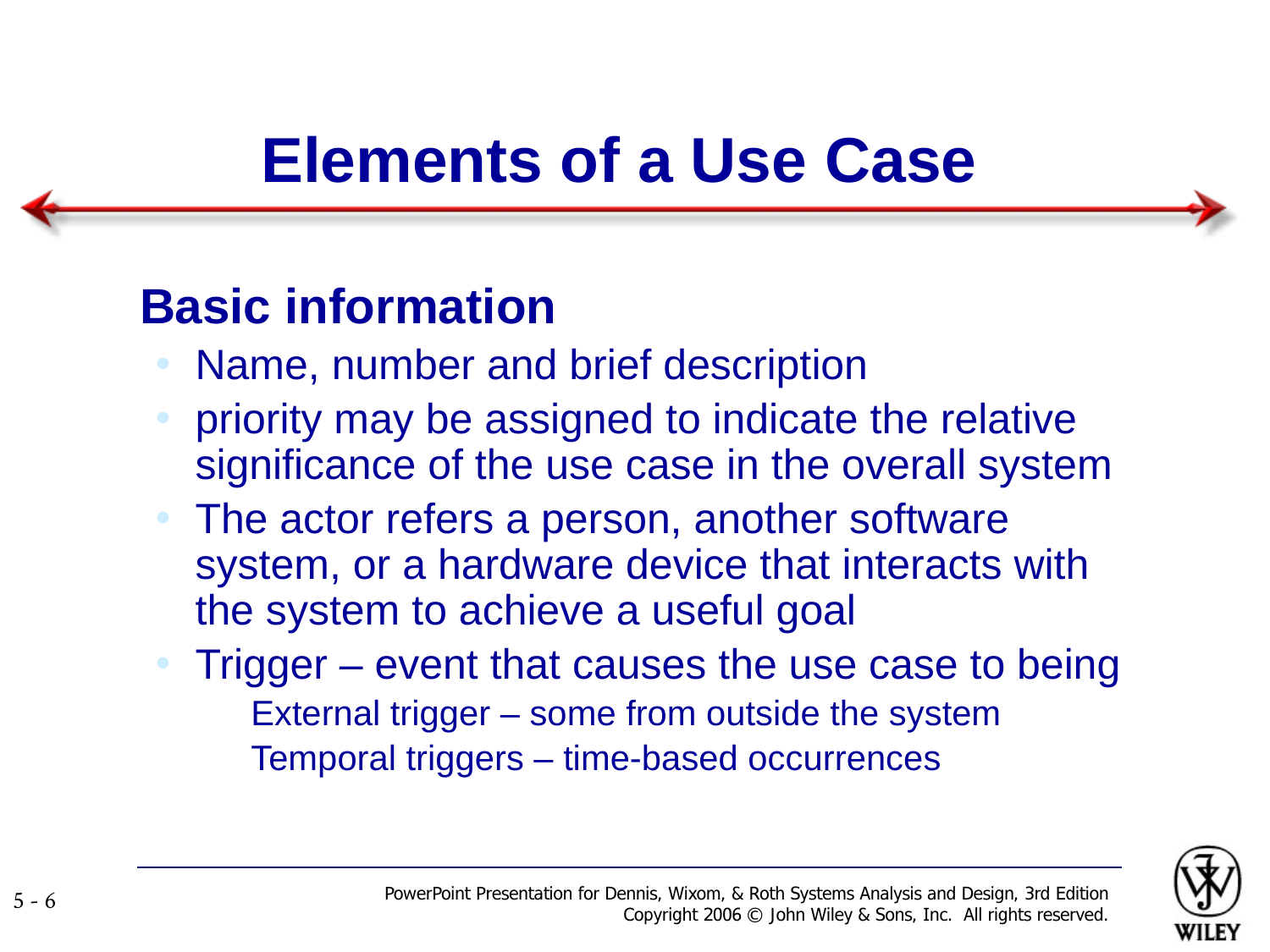

# Elements of a Use Case
Basic information
Name, number and brief description
priority may be assigned to indicate the relative significance of the use case in the overall system
The actor refers a person, another software system, or a hardware device that interacts with the system to achieve a useful goal
Trigger – event that causes the use case to being
External trigger – some from outside the system
Temporal triggers – time-based occurrences
PowerPoint Presentation for Dennis, Wixom, & Roth Systems Analysis and Design, 3rd Edition
Copyright 2006 © John Wiley & Sons, Inc.  All rights reserved.
5 - 6